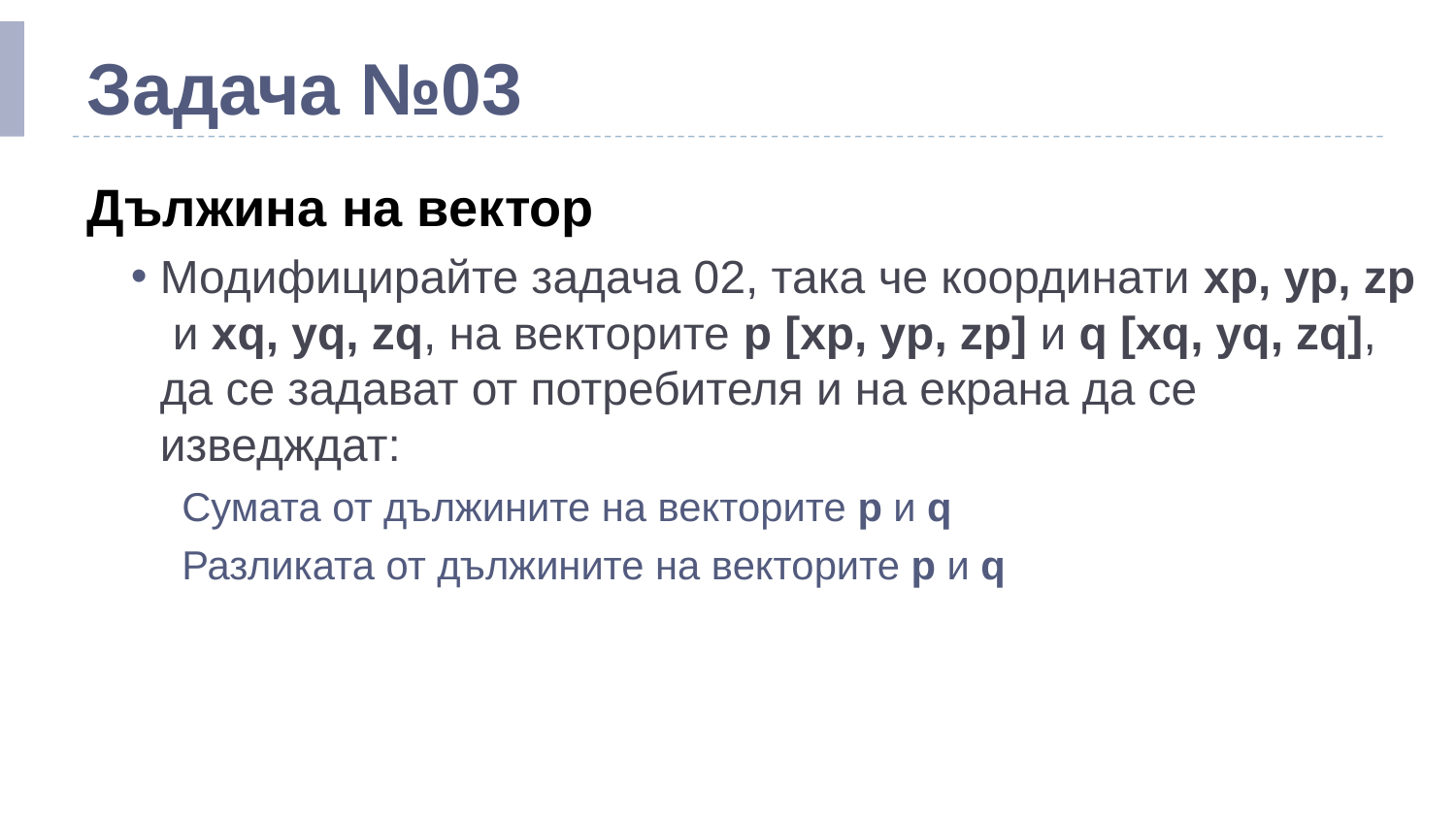

# Задача №03
Дължина на вектор
Модифицирайте задача 02, така че координати xp, yp, zp  и xq, yq, zq, на векторите p [xp, yp, zp] и q [xq, yq, zq],  да се задават от потребителя и на екрана да се изведждат:
Сумата от дължините на векторите p и q
Разликата от дължините на векторите p и q